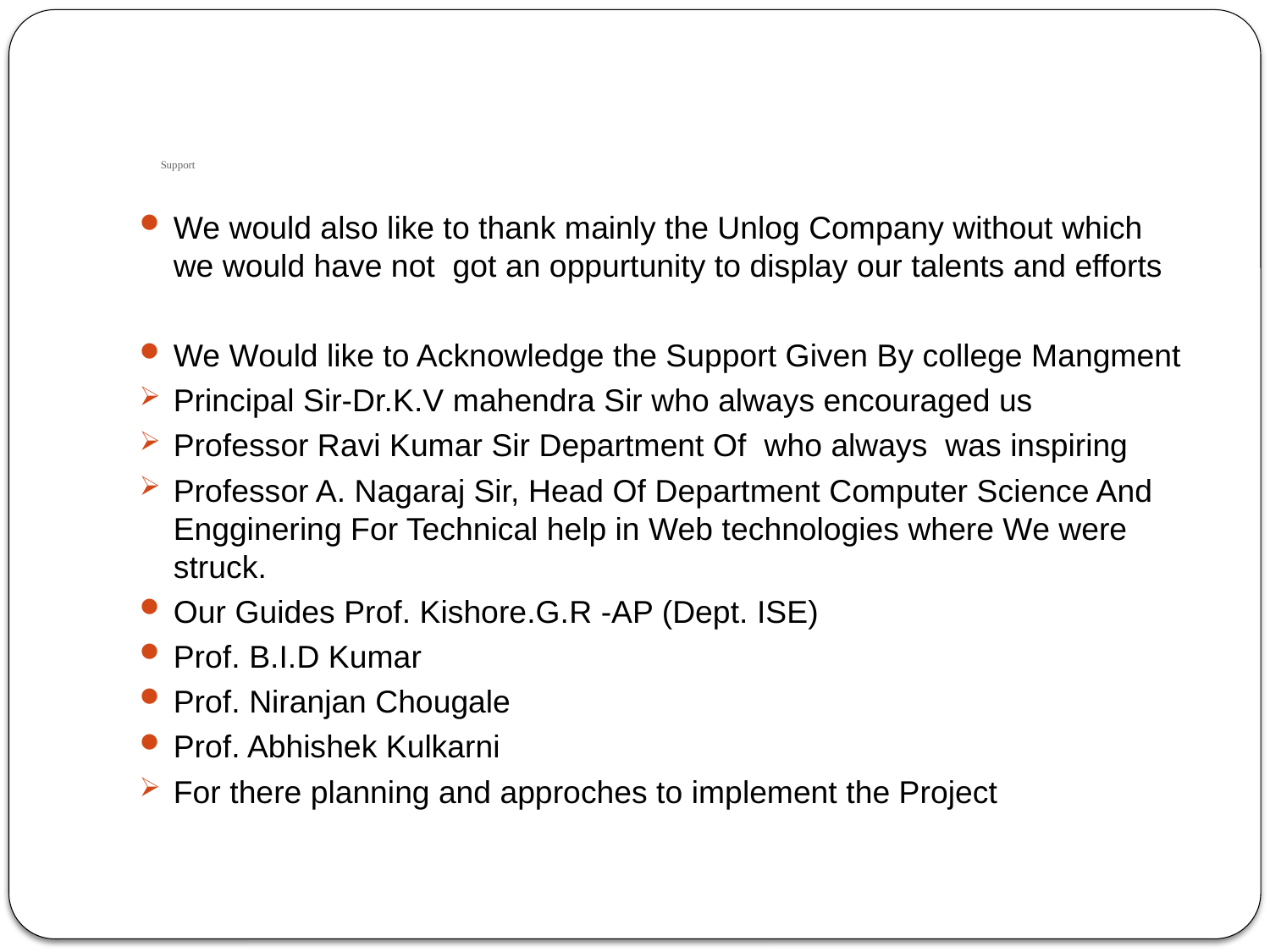

# Support
We would also like to thank mainly the Unlog Company without which we would have not  got an oppurtunity to display our talents and efforts

We Would like to Acknowledge the Support Given By college Mangment
Principal Sir-Dr.K.V mahendra Sir who always encouraged us
Professor Ravi Kumar Sir Department Of  who always  was inspiring
Professor A. Nagaraj Sir, Head Of Department Computer Science And Engginering For Technical help in Web technologies where We were struck.
Our Guides Prof. Kishore.G.R -AP (Dept. ISE)
Prof. B.I.D Kumar
Prof. Niranjan Chougale
Prof. Abhishek Kulkarni
For there planning and approches to implement the Project